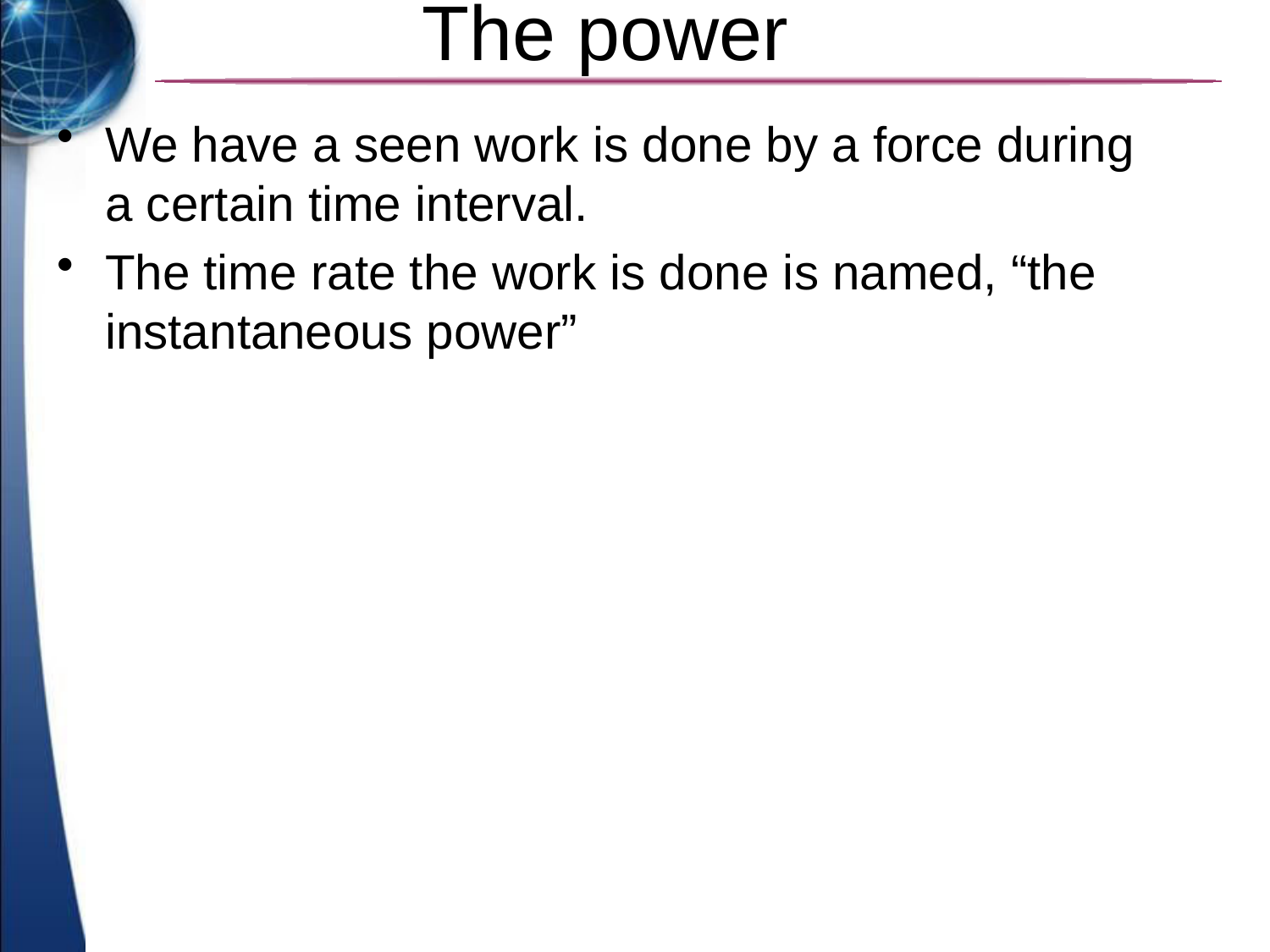

# The power
We have a seen work is done by a force during a certain time interval.
The time rate the work is done is named, “the instantaneous power”
46